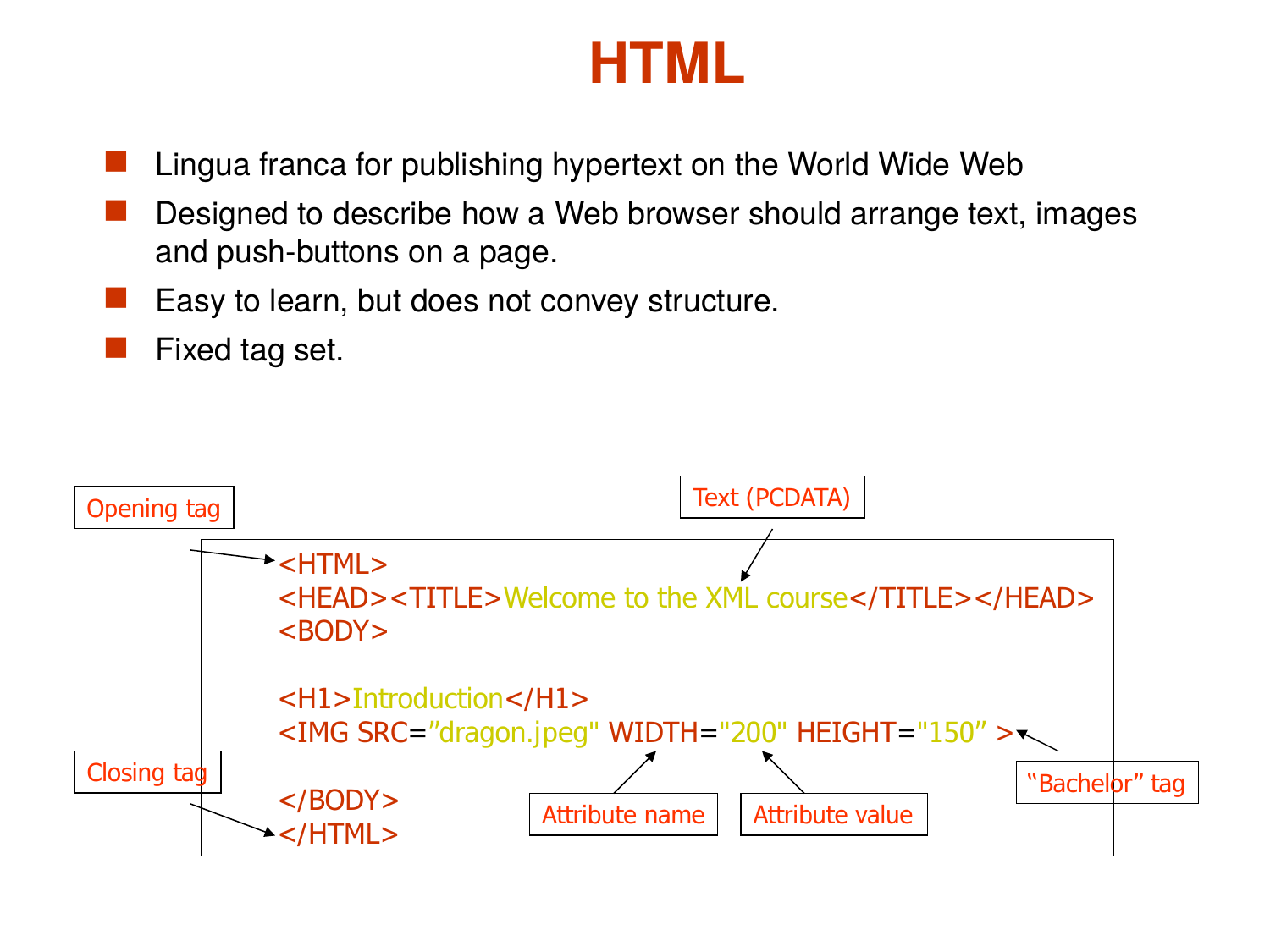

HTML
Lingua franca for publishing hypertext on the World Wide Web
Designed to describe how a Web browser should arrange text, images and push-buttons on a page.
Easy to learn, but does not convey structure.
Fixed tag set.
Text (PCDATA)
Opening tag

<HTML>
<HEAD><TITLE>Welcome to the XML course</TITLE></HEAD>
<BODY>

<H1>Introduction</H1>
<IMG SRC=”dragon.jpeg" WIDTH="200" HEIGHT="150” >

</BODY>
</HTML>

Closing tag

“Bachelor” tag
Attribute name
Attribute value

#

6